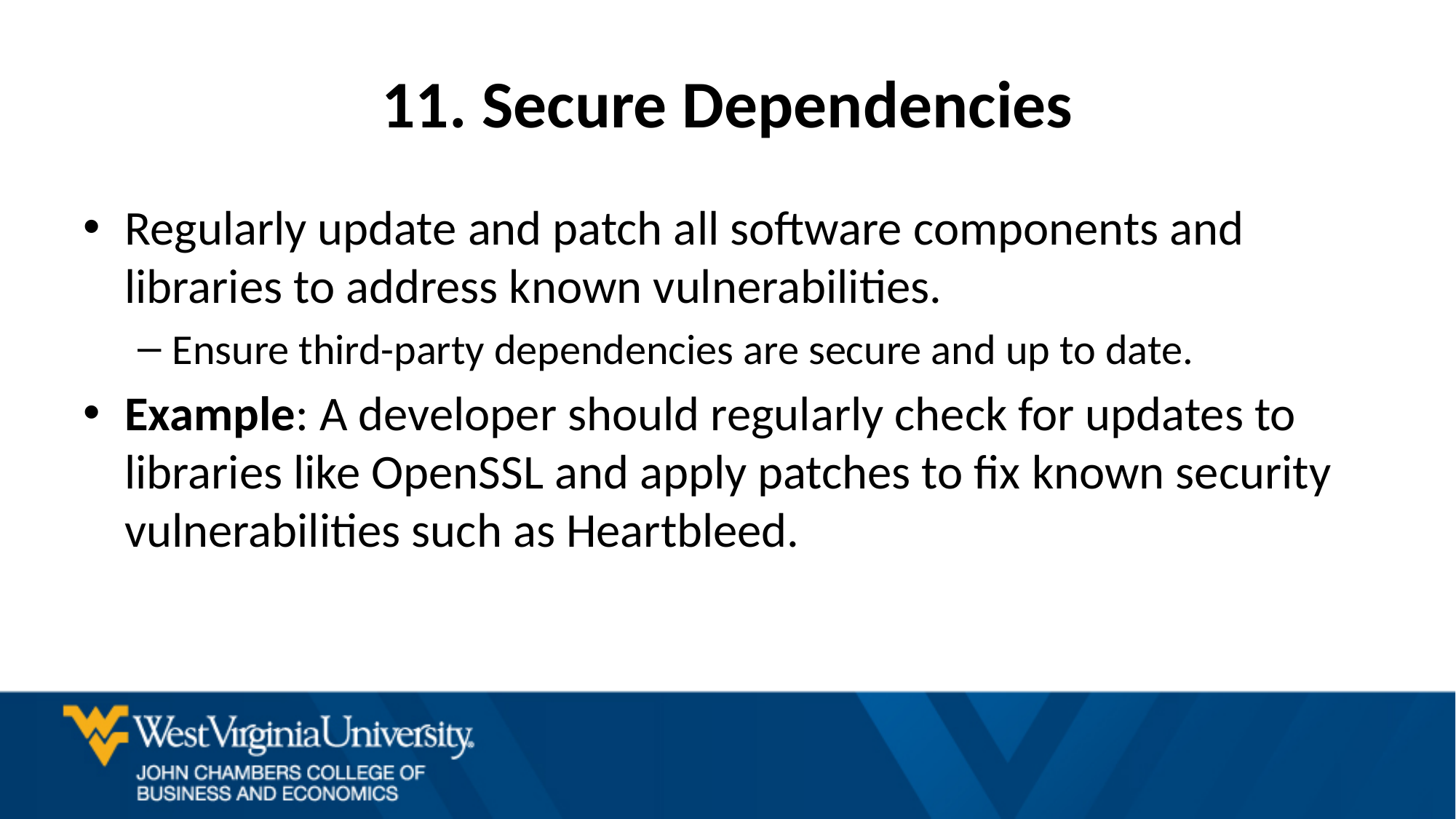

# 11. Secure Dependencies
Regularly update and patch all software components and libraries to address known vulnerabilities.
Ensure third-party dependencies are secure and up to date.
Example: A developer should regularly check for updates to libraries like OpenSSL and apply patches to fix known security vulnerabilities such as Heartbleed.